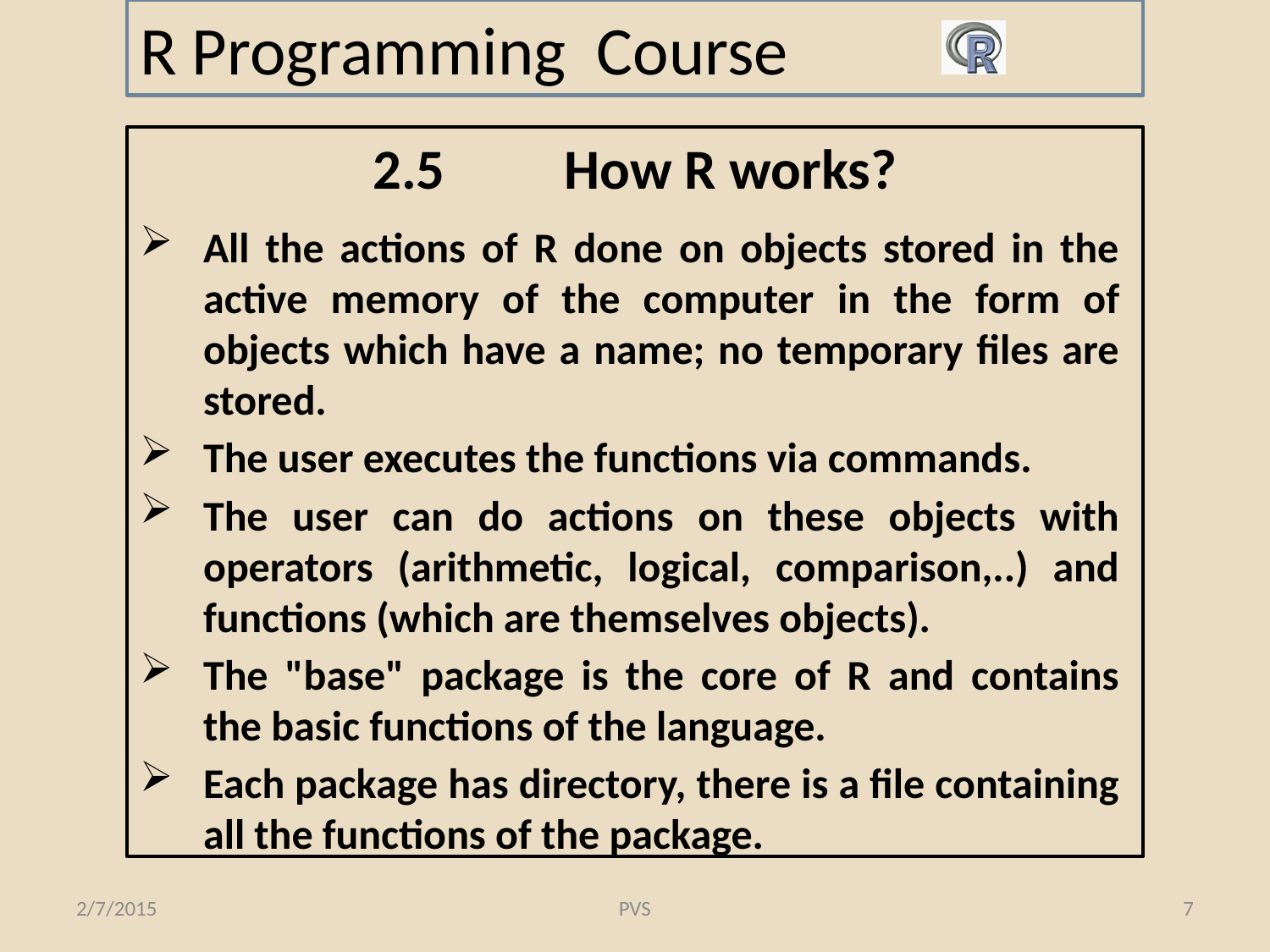

# R Programming  Course

2.5	How R works?
All the actions of R done on objects stored in the active memory of the computer in the form of objects which have a name; no temporary files are stored.
The user executes the functions via commands.
The user can do actions on these objects with operators (arithmetic, logical, comparison,..) and functions (which are themselves objects).
The "base" package is the core of R and contains the basic functions of the language.
Each package has directory, there is a file containing all the functions of the package.
2/7/2015
PVS
7